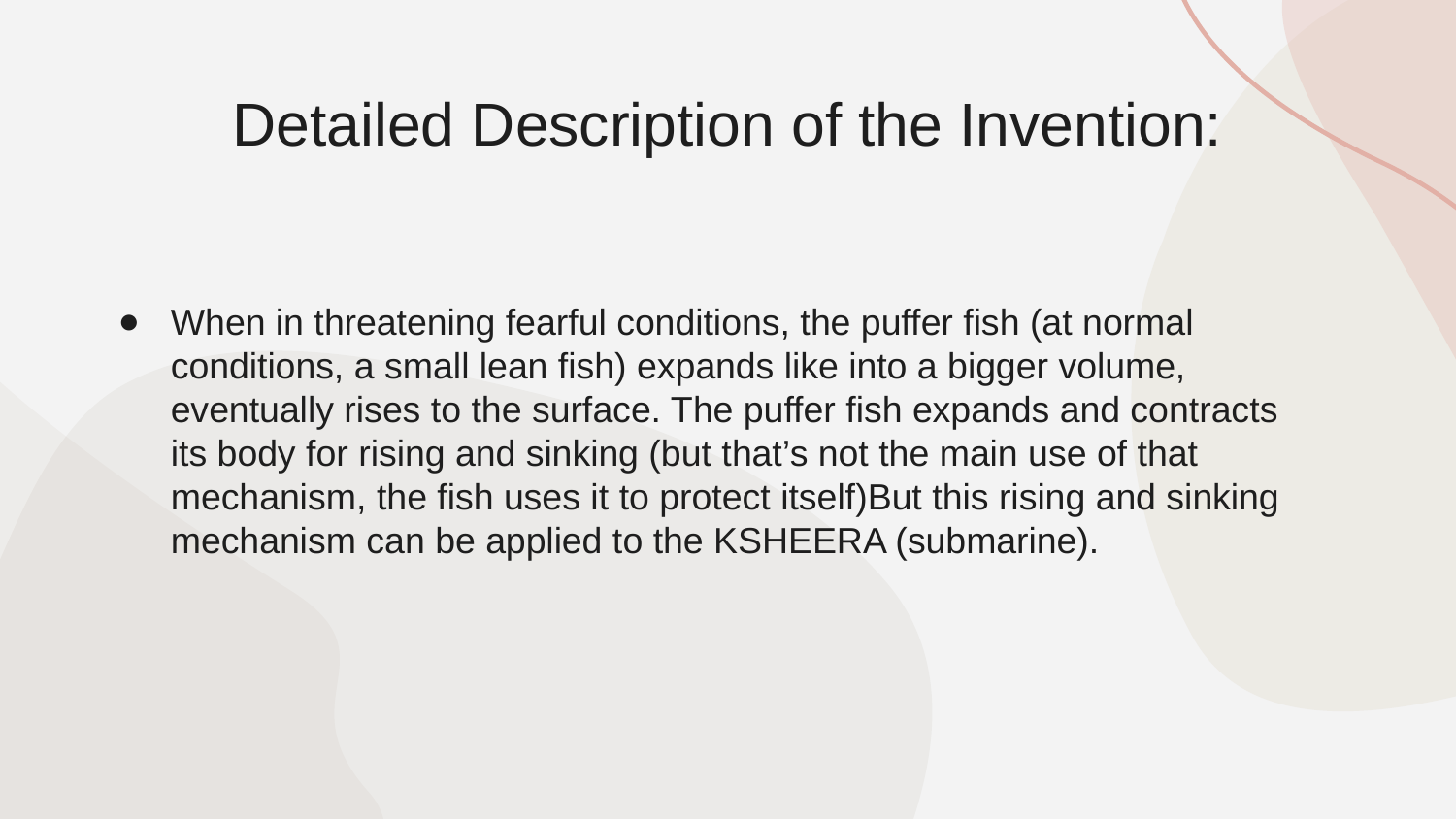

# Detailed Description of the Invention:
When in threatening fearful conditions, the puffer fish (at normal conditions, a small lean fish) expands like into a bigger volume, eventually rises to the surface. The puffer fish expands and contracts its body for rising and sinking (but that’s not the main use of that mechanism, the fish uses it to protect itself)But this rising and sinking mechanism can be applied to the KSHEERA (submarine).